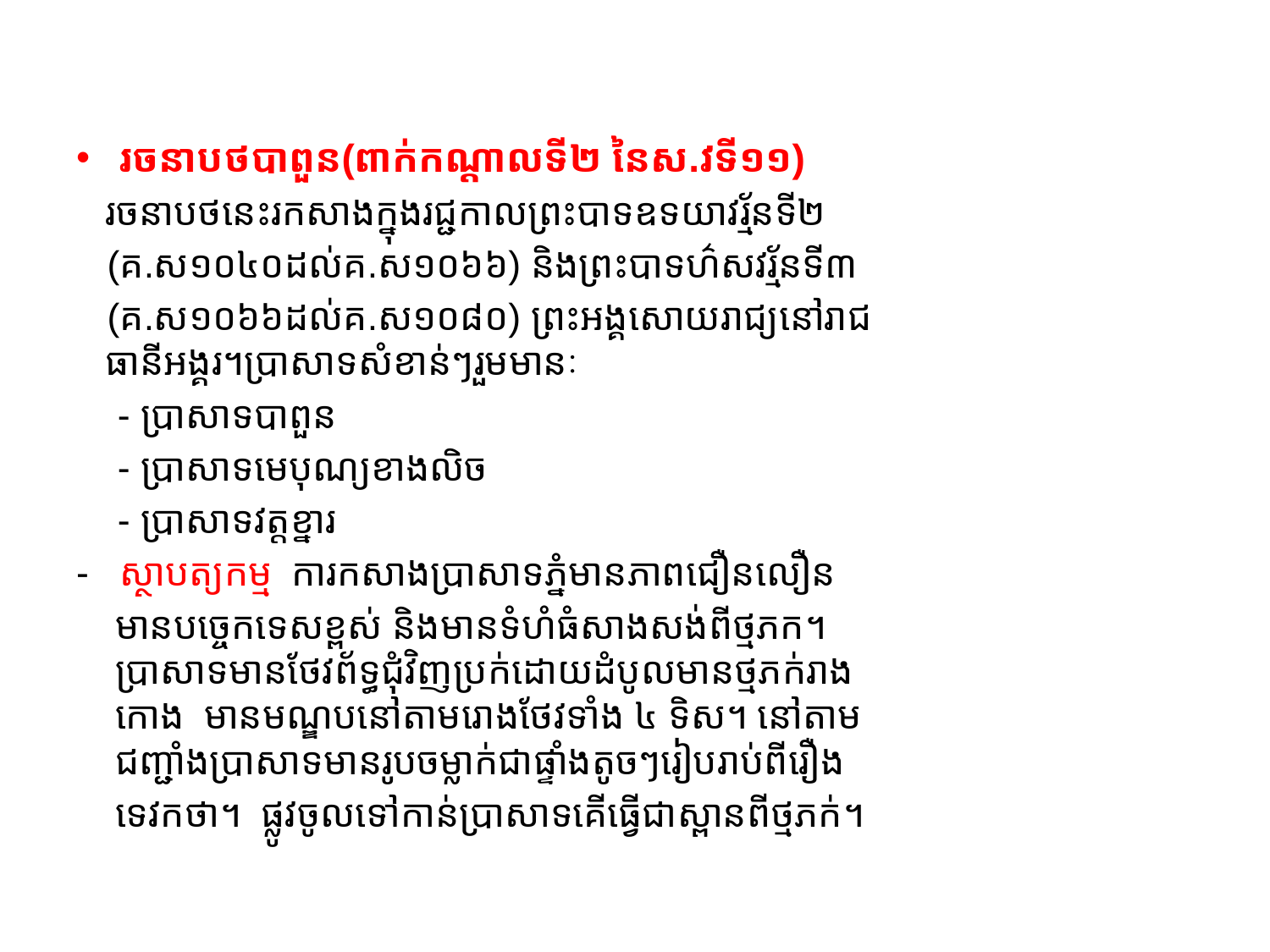

#
រចនាបថបាពួន(ពាក់កណ្តាលទី២ នៃស.វទី១១)
   រចនាបថនេះរកសាងក្នុងរជ្ជកាលព្រះបាទឧទយាវរ្ម័នទី២
   (គ.ស១០៤០ដល់គ.ស១០៦៦) និងព្រះបាទហ៌សវរ្ម័នទី៣
   (គ.ស១០៦៦ដល់គ.ស១០៨០) ព្រះអង្គសោយរាជ្យនៅរាជ
   ធានីអង្គរ។ប្រាសាទសំខាន់ៗរួមមានៈ
    - ប្រាសាទបាពួន
    - ប្រាសាទមេបុណ្យខាងលិច
    - ប្រាសាទវត្តខ្នារ
-   ស្ថាបត្យកម្ម  ការកសាងប្រាសាទភ្នំមានភាពជឿនលឿន
    មានបច្ចេកទេសខ្ពស់ និងមានទំហំធំសាងសង់ពីថ្មភក។
    ប្រាសាទមានថែវព័ទ្ធជុំវិញប្រក់ដោយដំបូលមានថ្មភក់រាង
    កោង  មានមណ្ឌបនៅតាមរោងថែវទាំង ៤ ទិស។ នៅតាម
    ជញ្ជាំងប្រាសាទមានរូបចម្លាក់ជាផ្ទាំងតូចៗរៀបរាប់ពីរឿង
    ទេវកថា។  ផ្លូវចូលទៅកាន់ប្រាសាទគើធ្វើជាស្ពានពីថ្មភក់។